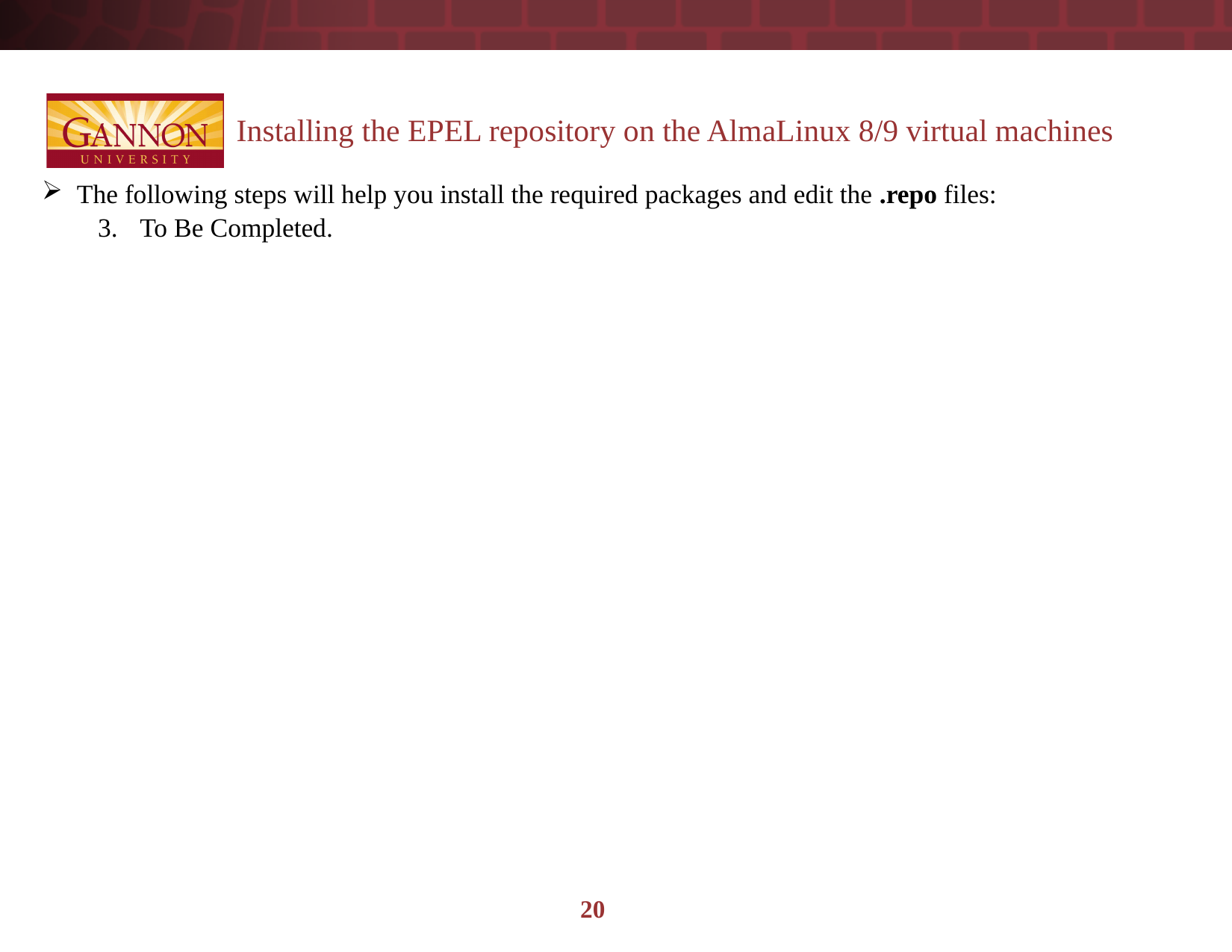

Installing the EPEL repository on the AlmaLinux 8/9 virtual machines
The following steps will help you install the required packages and edit the .repo files:
To Be Completed.

20